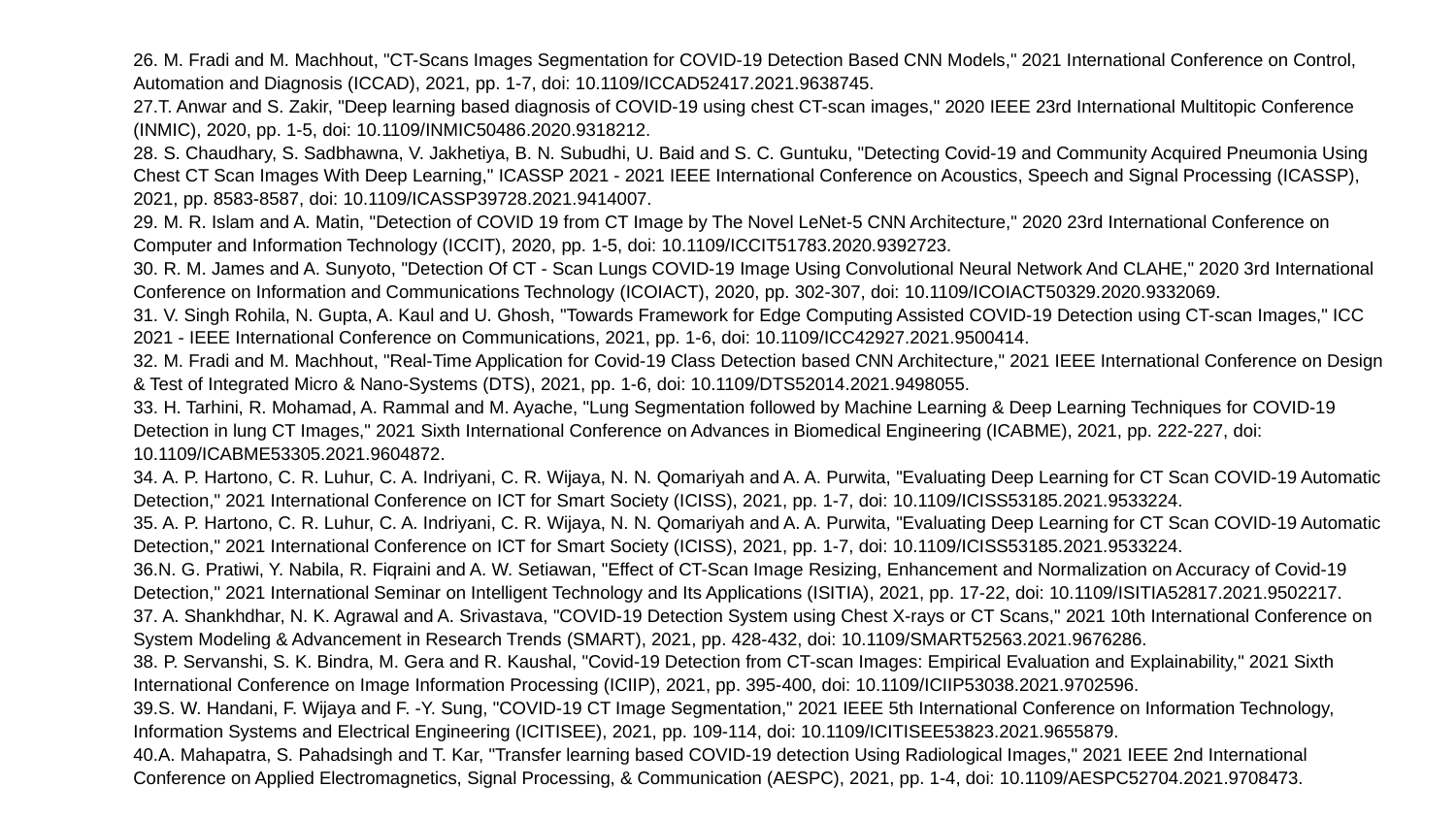

26. M. Fradi and M. Machhout, "CT-Scans Images Segmentation for COVID-19 Detection Based CNN Models," 2021 International Conference on Control, Automation and Diagnosis (ICCAD), 2021, pp. 1-7, doi: 10.1109/ICCAD52417.2021.9638745.
27.T. Anwar and S. Zakir, "Deep learning based diagnosis of COVID-19 using chest CT-scan images," 2020 IEEE 23rd International Multitopic Conference (INMIC), 2020, pp. 1-5, doi: 10.1109/INMIC50486.2020.9318212.
28. S. Chaudhary, S. Sadbhawna, V. Jakhetiya, B. N. Subudhi, U. Baid and S. C. Guntuku, "Detecting Covid-19 and Community Acquired Pneumonia Using Chest CT Scan Images With Deep Learning," ICASSP 2021 - 2021 IEEE International Conference on Acoustics, Speech and Signal Processing (ICASSP), 2021, pp. 8583-8587, doi: 10.1109/ICASSP39728.2021.9414007.
29. M. R. Islam and A. Matin, "Detection of COVID 19 from CT Image by The Novel LeNet-5 CNN Architecture," 2020 23rd International Conference on Computer and Information Technology (ICCIT), 2020, pp. 1-5, doi: 10.1109/ICCIT51783.2020.9392723.
30. R. M. James and A. Sunyoto, "Detection Of CT - Scan Lungs COVID-19 Image Using Convolutional Neural Network And CLAHE," 2020 3rd International Conference on Information and Communications Technology (ICOIACT), 2020, pp. 302-307, doi: 10.1109/ICOIACT50329.2020.9332069.
31. V. Singh Rohila, N. Gupta, A. Kaul and U. Ghosh, "Towards Framework for Edge Computing Assisted COVID-19 Detection using CT-scan Images," ICC 2021 - IEEE International Conference on Communications, 2021, pp. 1-6, doi: 10.1109/ICC42927.2021.9500414.
32. M. Fradi and M. Machhout, "Real-Time Application for Covid-19 Class Detection based CNN Architecture," 2021 IEEE International Conference on Design & Test of Integrated Micro & Nano-Systems (DTS), 2021, pp. 1-6, doi: 10.1109/DTS52014.2021.9498055.
33. H. Tarhini, R. Mohamad, A. Rammal and M. Ayache, "Lung Segmentation followed by Machine Learning & Deep Learning Techniques for COVID-19 Detection in lung CT Images," 2021 Sixth International Conference on Advances in Biomedical Engineering (ICABME), 2021, pp. 222-227, doi: 10.1109/ICABME53305.2021.9604872.
34. A. P. Hartono, C. R. Luhur, C. A. Indriyani, C. R. Wijaya, N. N. Qomariyah and A. A. Purwita, "Evaluating Deep Learning for CT Scan COVID-19 Automatic Detection," 2021 International Conference on ICT for Smart Society (ICISS), 2021, pp. 1-7, doi: 10.1109/ICISS53185.2021.9533224.
35. A. P. Hartono, C. R. Luhur, C. A. Indriyani, C. R. Wijaya, N. N. Qomariyah and A. A. Purwita, "Evaluating Deep Learning for CT Scan COVID-19 Automatic Detection," 2021 International Conference on ICT for Smart Society (ICISS), 2021, pp. 1-7, doi: 10.1109/ICISS53185.2021.9533224.
36.N. G. Pratiwi, Y. Nabila, R. Fiqraini and A. W. Setiawan, "Effect of CT-Scan Image Resizing, Enhancement and Normalization on Accuracy of Covid-19 Detection," 2021 International Seminar on Intelligent Technology and Its Applications (ISITIA), 2021, pp. 17-22, doi: 10.1109/ISITIA52817.2021.9502217.
37. A. Shankhdhar, N. K. Agrawal and A. Srivastava, "COVID-19 Detection System using Chest X-rays or CT Scans," 2021 10th International Conference on System Modeling & Advancement in Research Trends (SMART), 2021, pp. 428-432, doi: 10.1109/SMART52563.2021.9676286.
38. P. Servanshi, S. K. Bindra, M. Gera and R. Kaushal, "Covid-19 Detection from CT-scan Images: Empirical Evaluation and Explainability," 2021 Sixth International Conference on Image Information Processing (ICIIP), 2021, pp. 395-400, doi: 10.1109/ICIIP53038.2021.9702596.
39.S. W. Handani, F. Wijaya and F. -Y. Sung, "COVID-19 CT Image Segmentation," 2021 IEEE 5th International Conference on Information Technology, Information Systems and Electrical Engineering (ICITISEE), 2021, pp. 109-114, doi: 10.1109/ICITISEE53823.2021.9655879.
40.A. Mahapatra, S. Pahadsingh and T. Kar, "Transfer learning based COVID-19 detection Using Radiological Images," 2021 IEEE 2nd International Conference on Applied Electromagnetics, Signal Processing, & Communication (AESPC), 2021, pp. 1-4, doi: 10.1109/AESPC52704.2021.9708473.